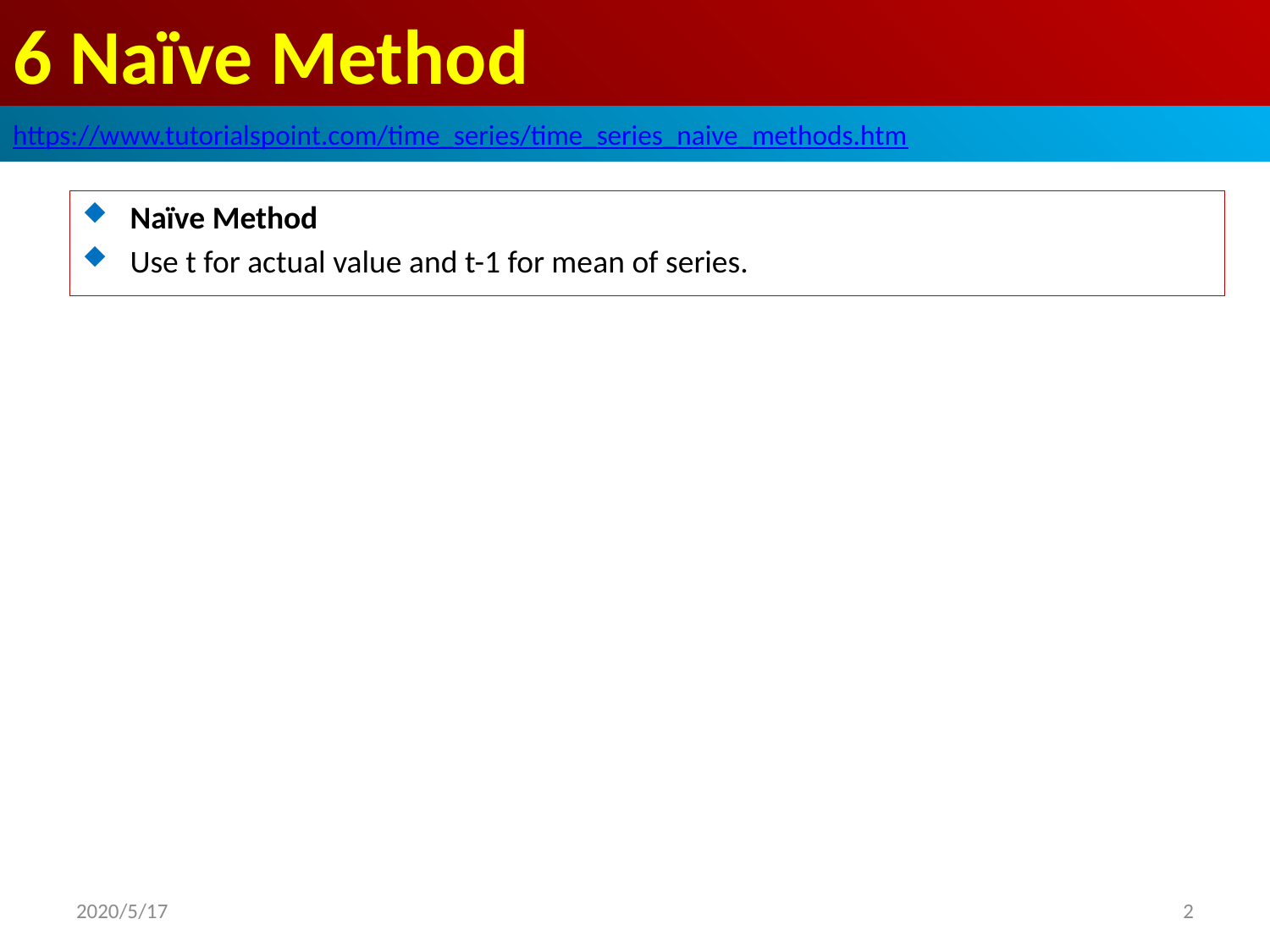

# 6 Naïve Method
https://www.tutorialspoint.com/time_series/time_series_naive_methods.htm
Naïve Method
Use t for actual value and t-1 for mean of series.

2020/5/17
2